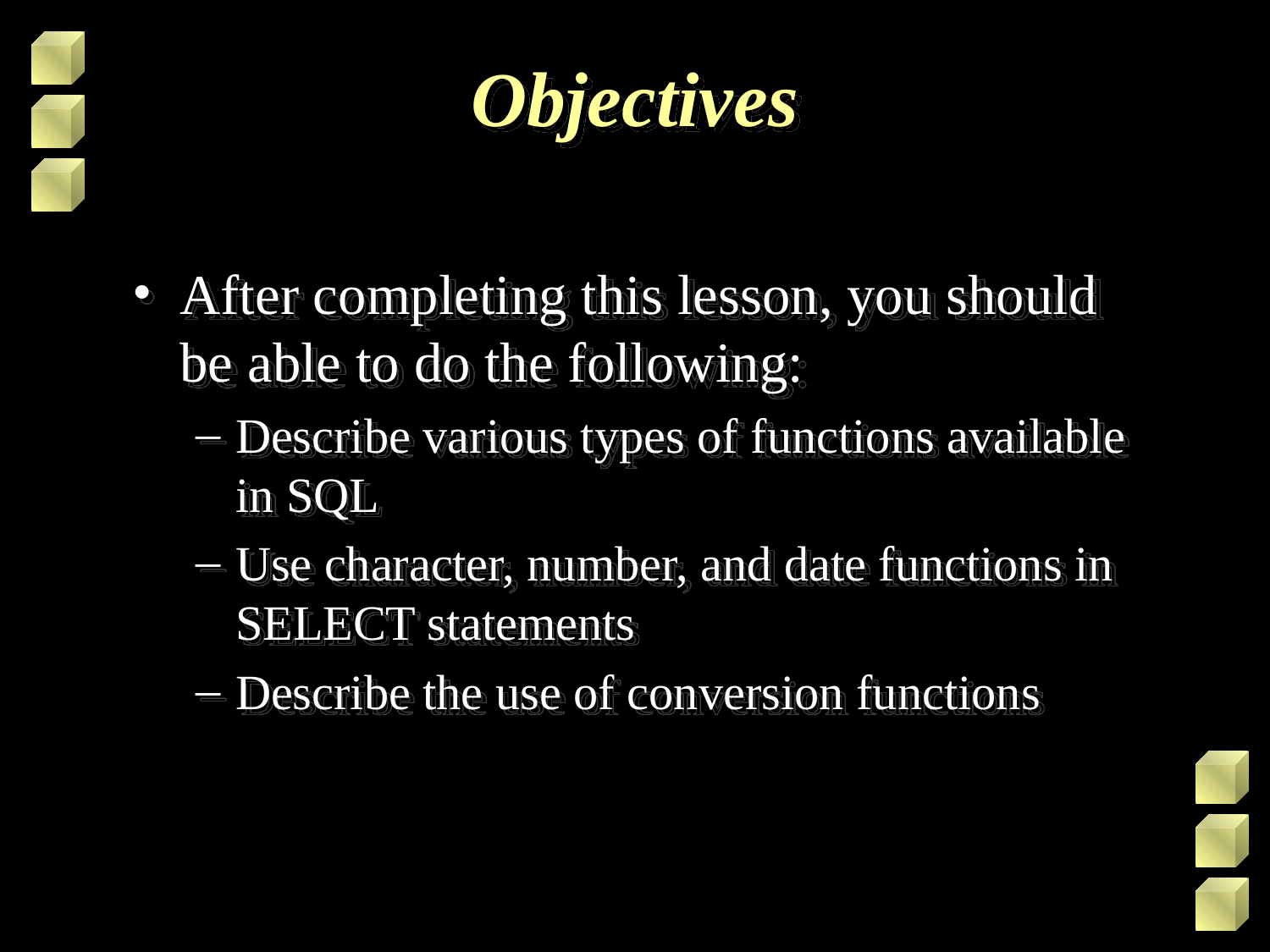

# Objectives
After completing this lesson, you should be able to do the following:
Describe various types of functions available in SQL
Use character, number, and date functions in SELECT statements
Describe the use of conversion functions